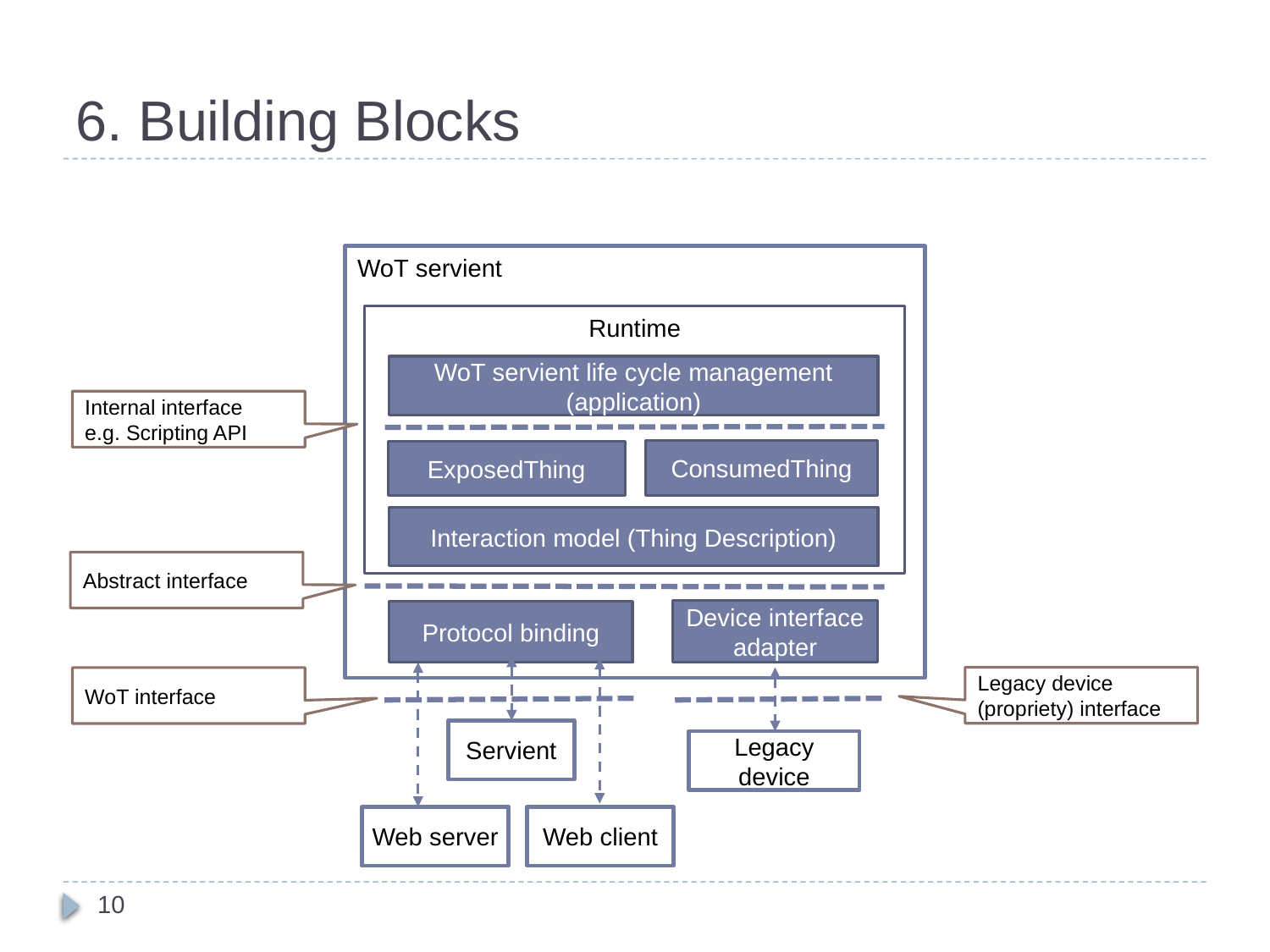

# 6. Building Blocks
WoT servient
Runtime
WoT servient life cycle management (application)
Internal interface
e.g. Scripting API
ConsumedThing
ExposedThing
Interaction model (Thing Description)
Abstract interface
Device interface adapter
Protocol binding
Legacy device (propriety) interface
WoT interface
Servient
Legacy device
Web server
Web client
10